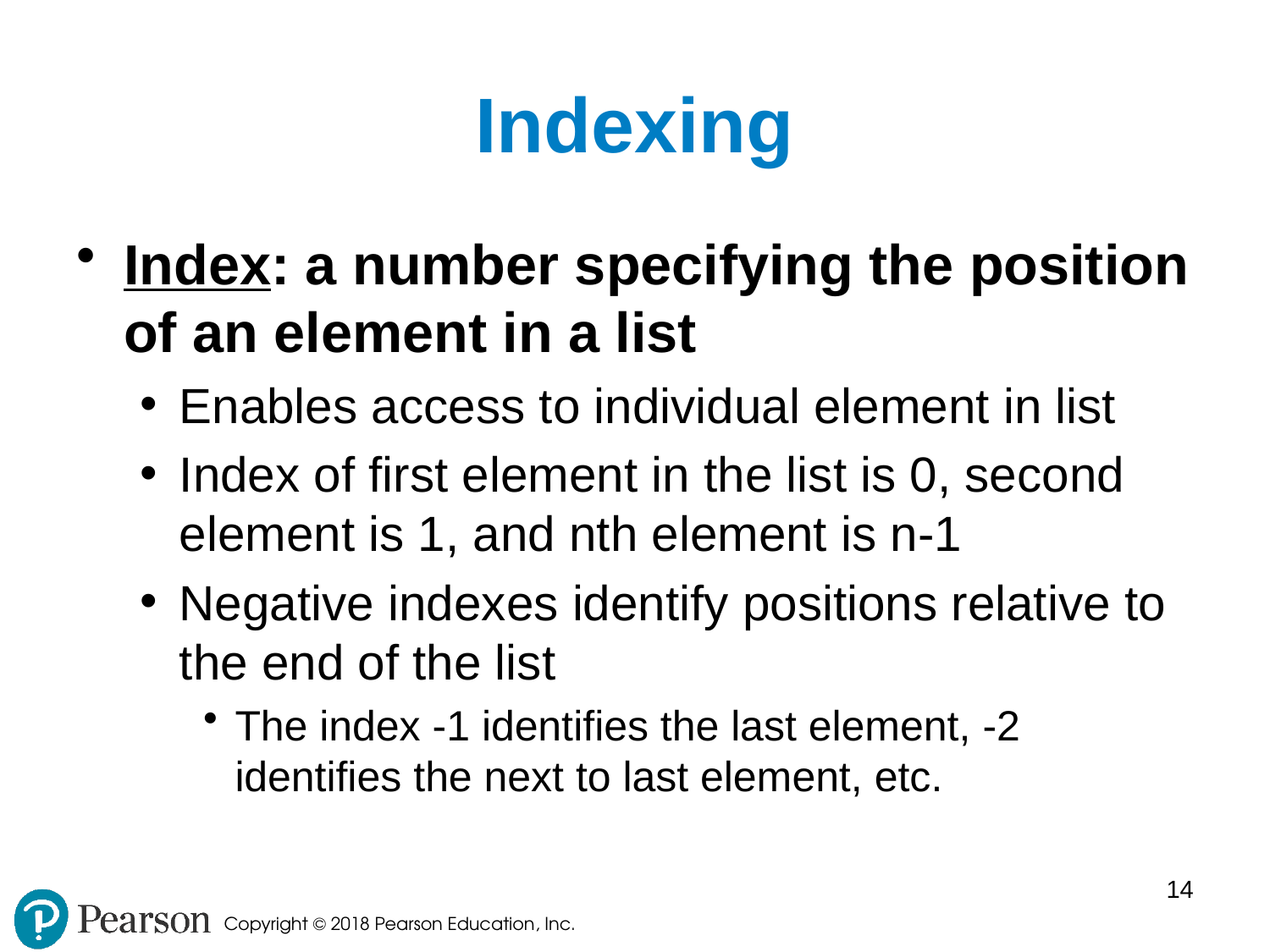

# Indexing
Index: a number specifying the position of an element in a list
Enables access to individual element in list
Index of first element in the list is 0, second element is 1, and nth element is n-1
Negative indexes identify positions relative to the end of the list
The index -1 identifies the last element, -2 identifies the next to last element, etc.

14